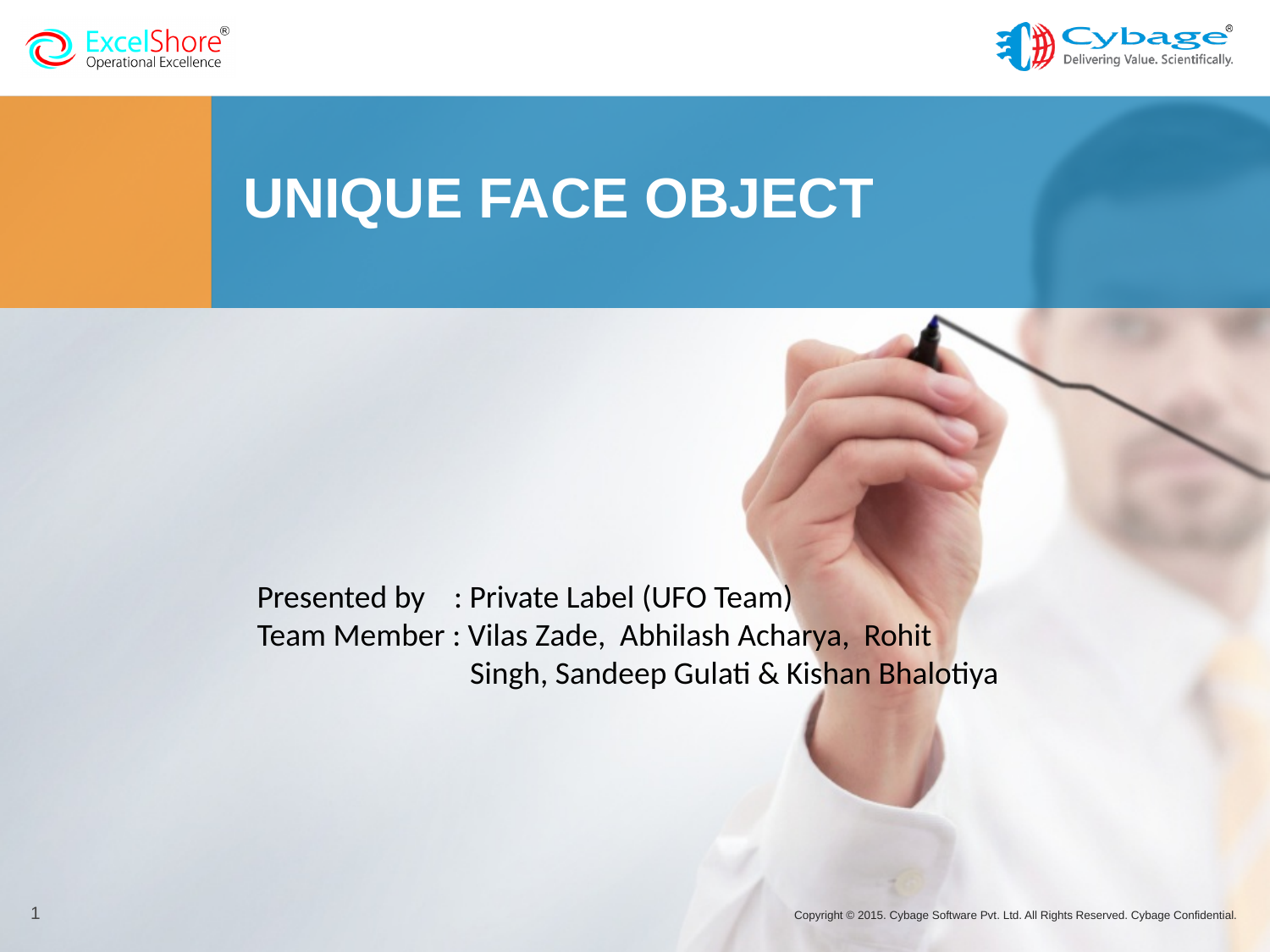

# UNIQUE FACE OBJECT
Presented by    : Private Label (UFO Team)
Team Member : Vilas Zade,  Abhilash Acharya,  Rohit 	            Singh, Sandeep Gulati & Kishan Bhalotiya

1